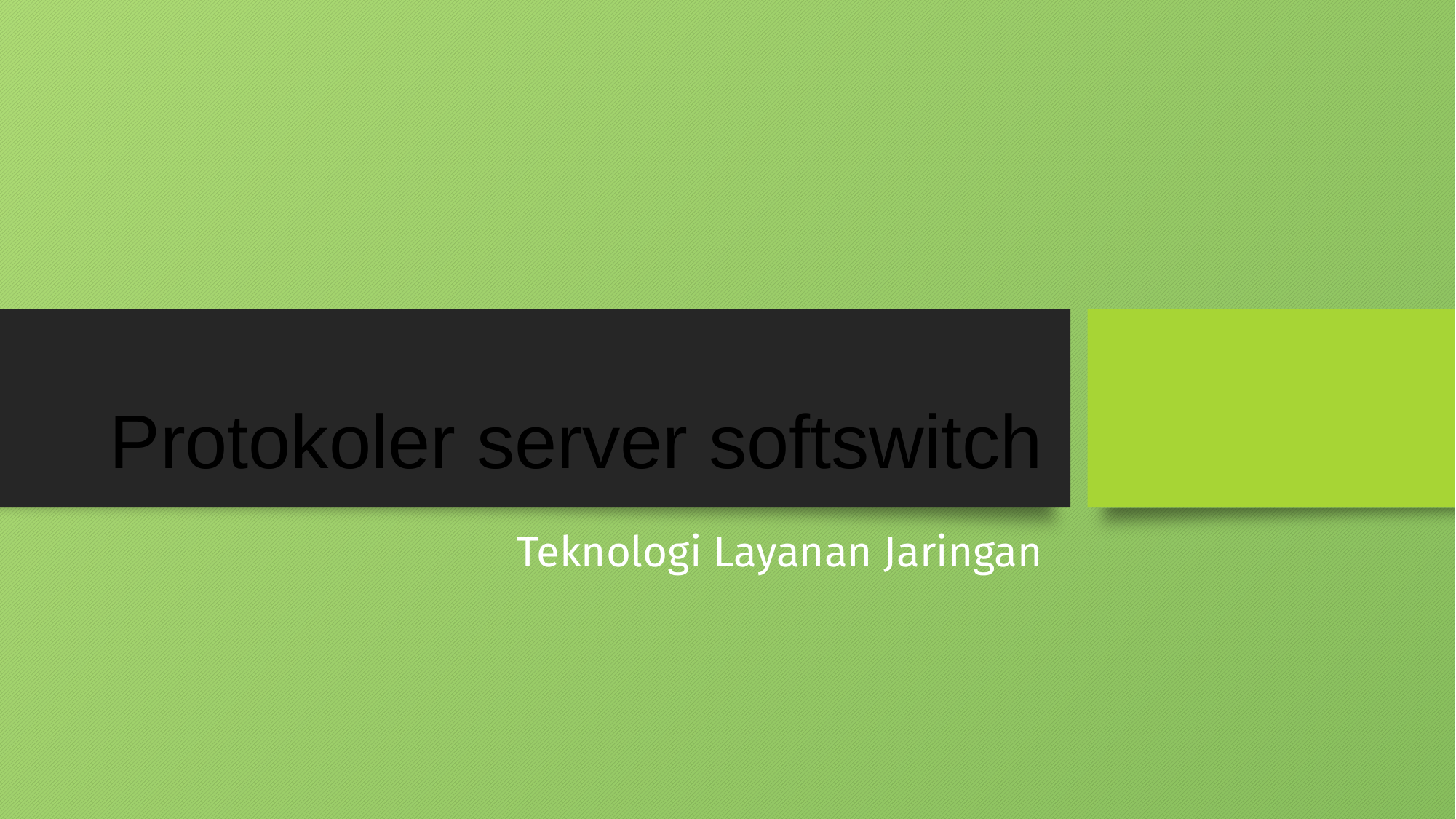

# Protokoler server softswitch
Teknologi Layanan Jaringan